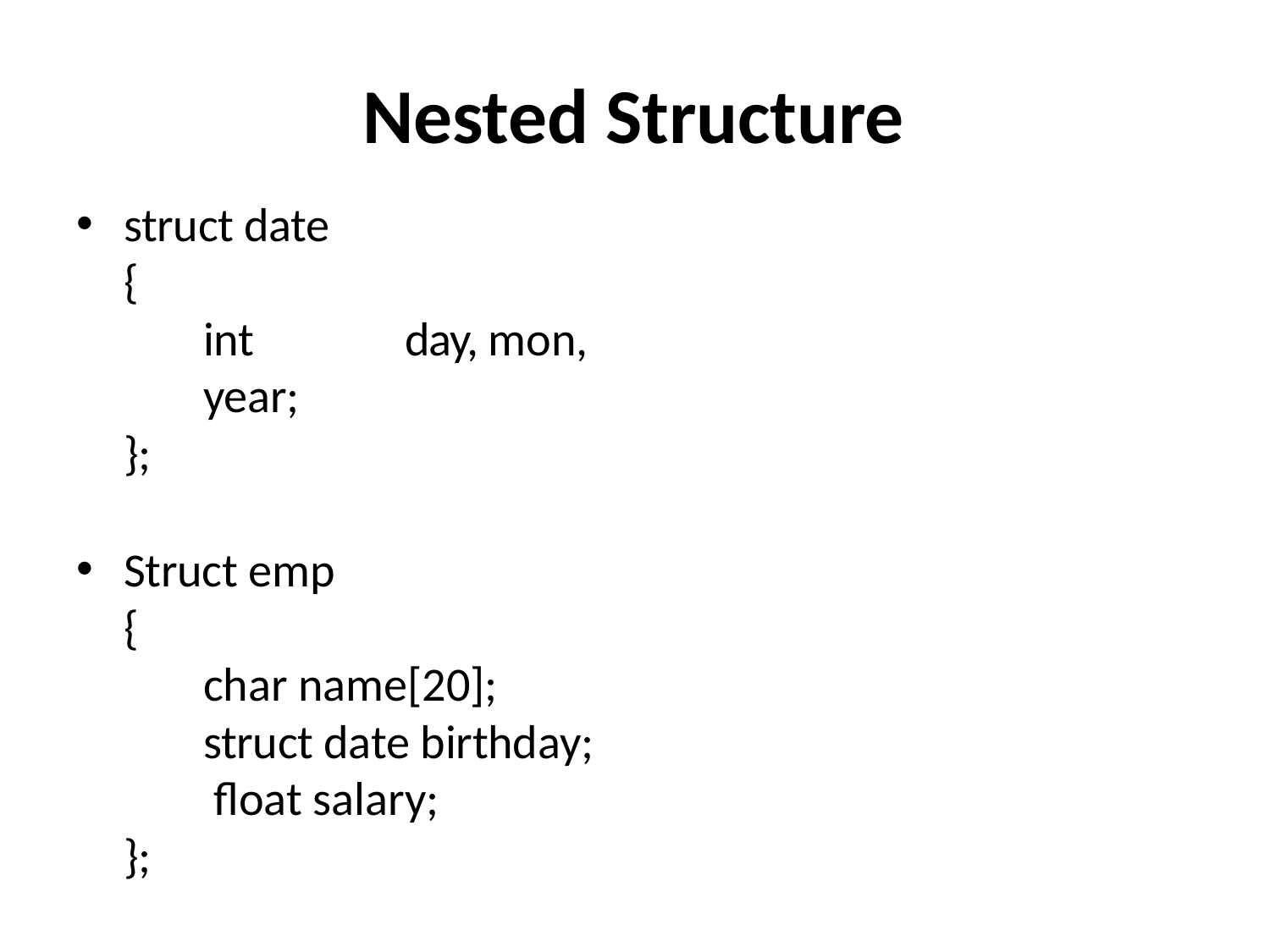

# Nested Structure
struct date
{
int	day, mon, year;
};

Struct emp
{
char name[20];  struct date birthday;  float salary;
};